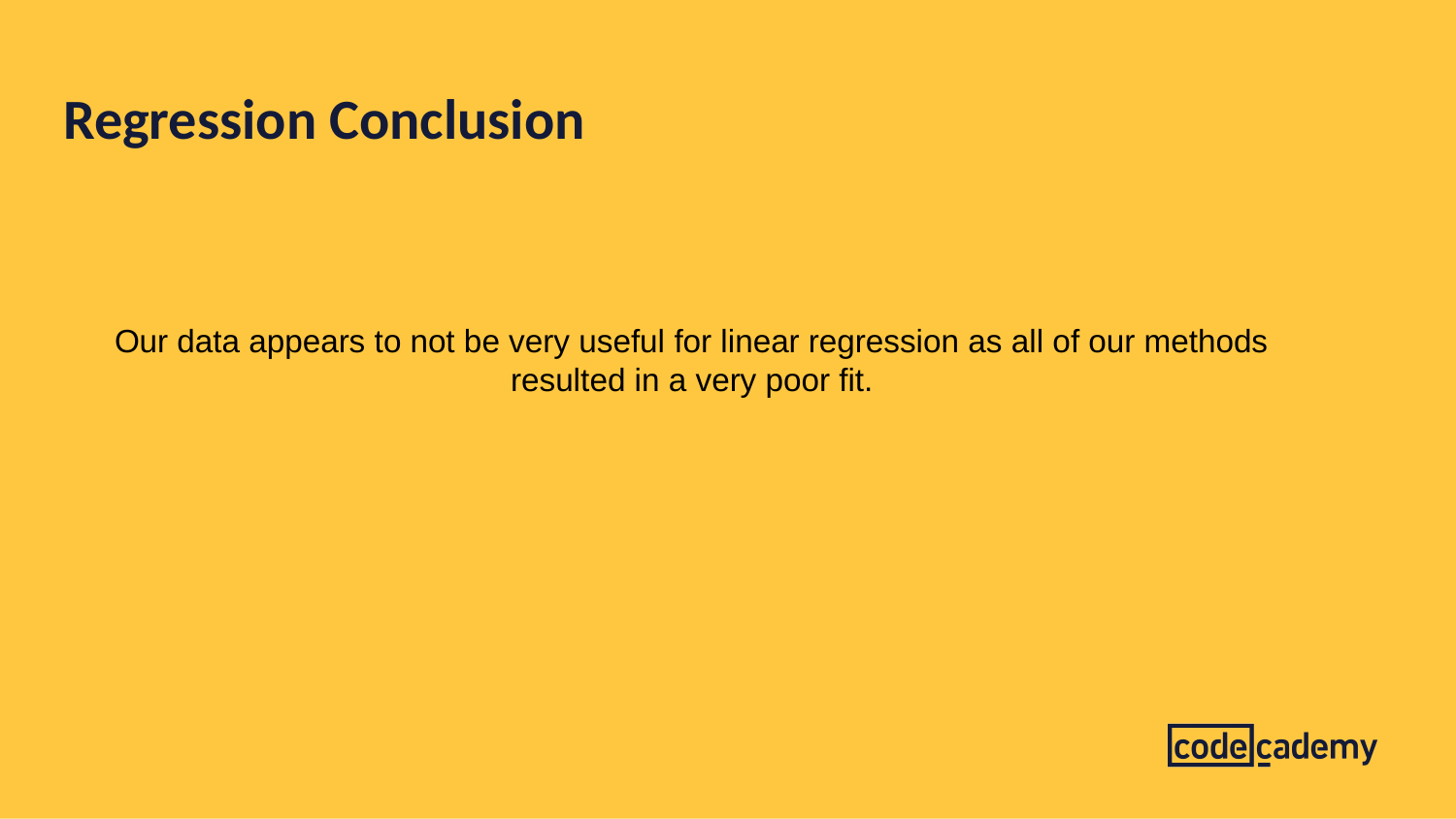

# Regression Conclusion
Our data appears to not be very useful for linear regression as all of our methods resulted in a very poor fit.